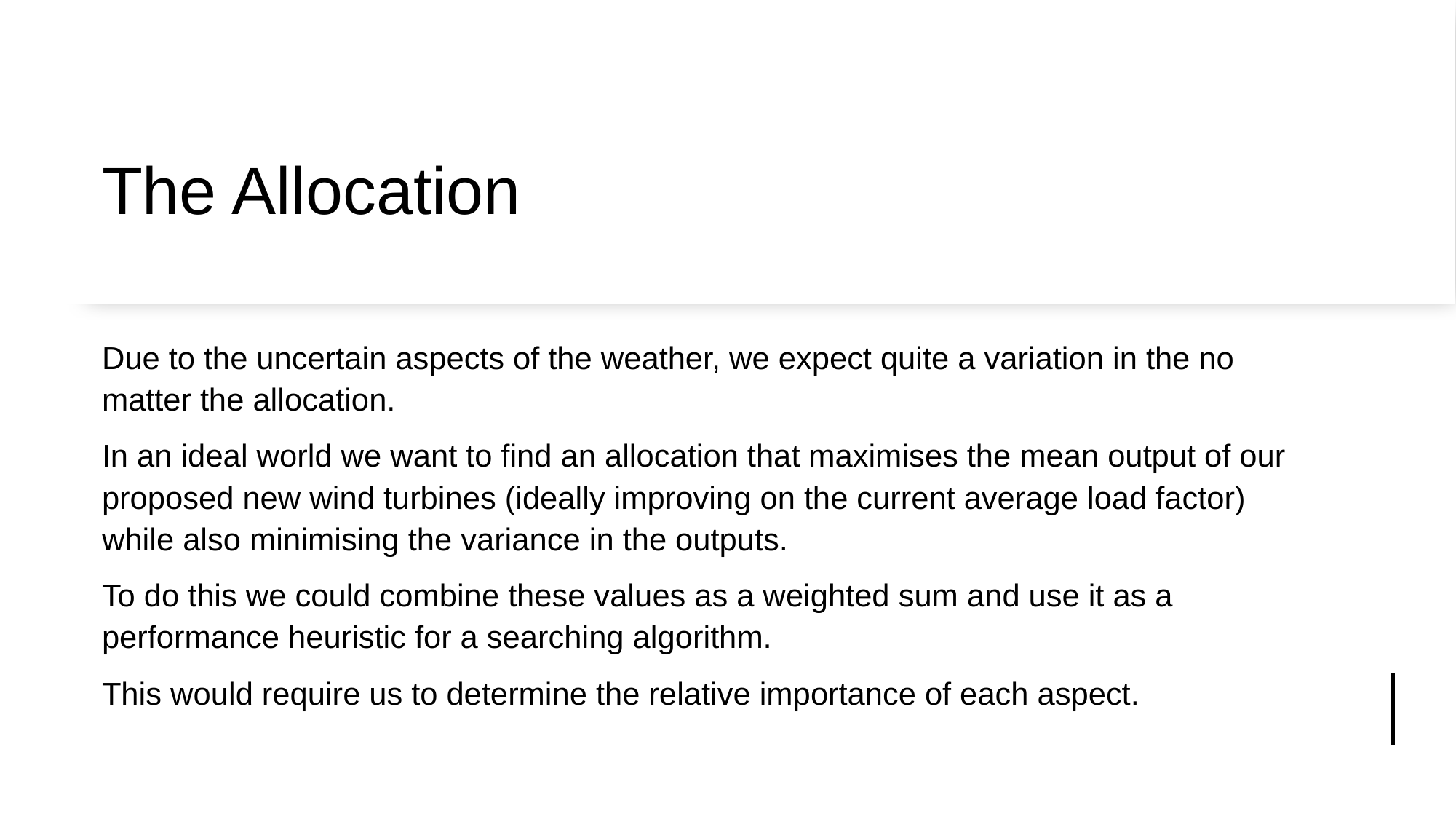

# The Allocation
Due to the uncertain aspects of the weather, we expect quite a variation in the no matter the allocation.
In an ideal world we want to find an allocation that maximises the mean output of our proposed new wind turbines (ideally improving on the current average load factor) while also minimising the variance in the outputs.
To do this we could combine these values as a weighted sum and use it as a performance heuristic for a searching algorithm.
This would require us to determine the relative importance of each aspect.